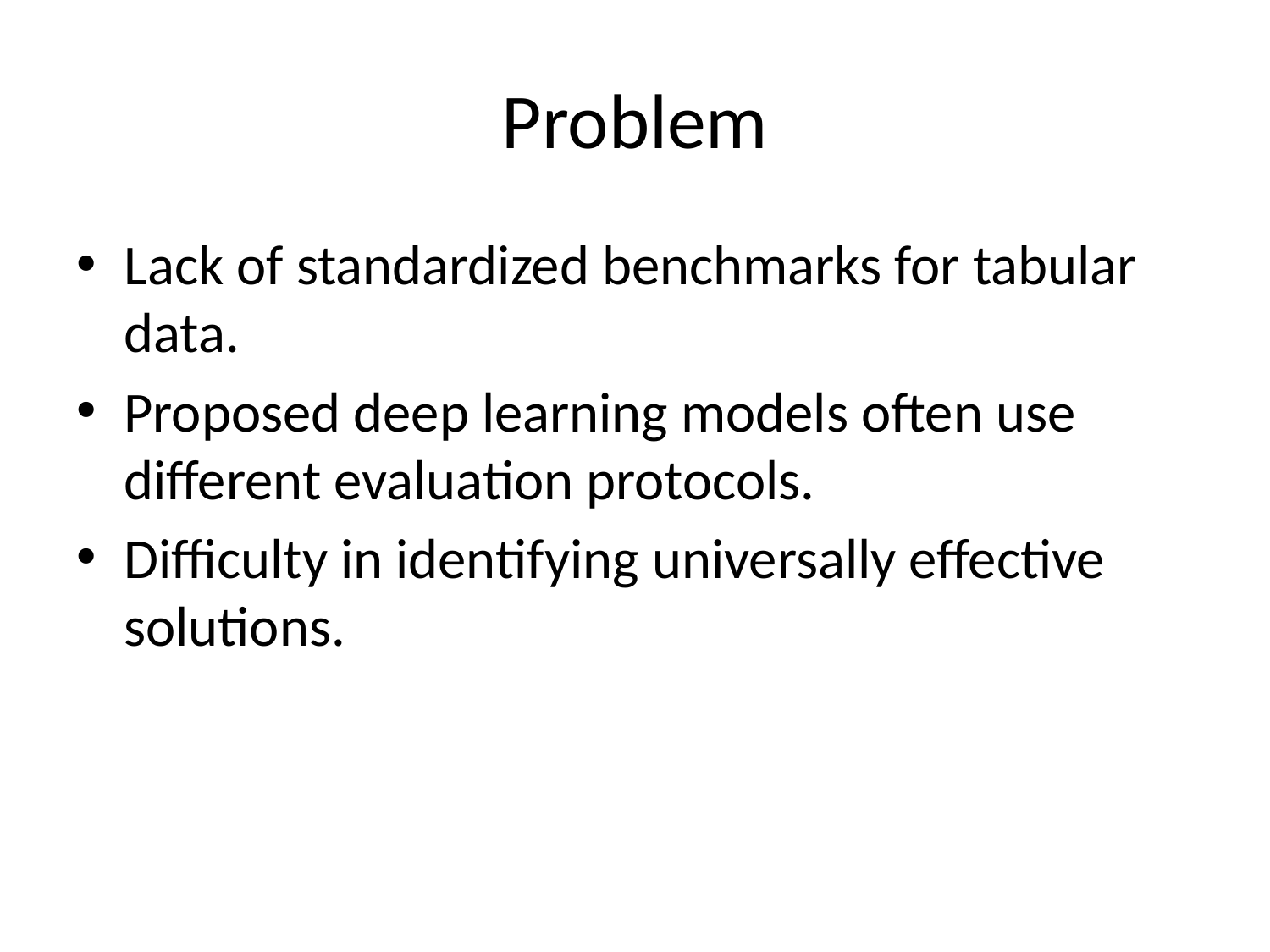

# Problem
Lack of standardized benchmarks for tabular data.
Proposed deep learning models often use different evaluation protocols.
Difficulty in identifying universally effective solutions.